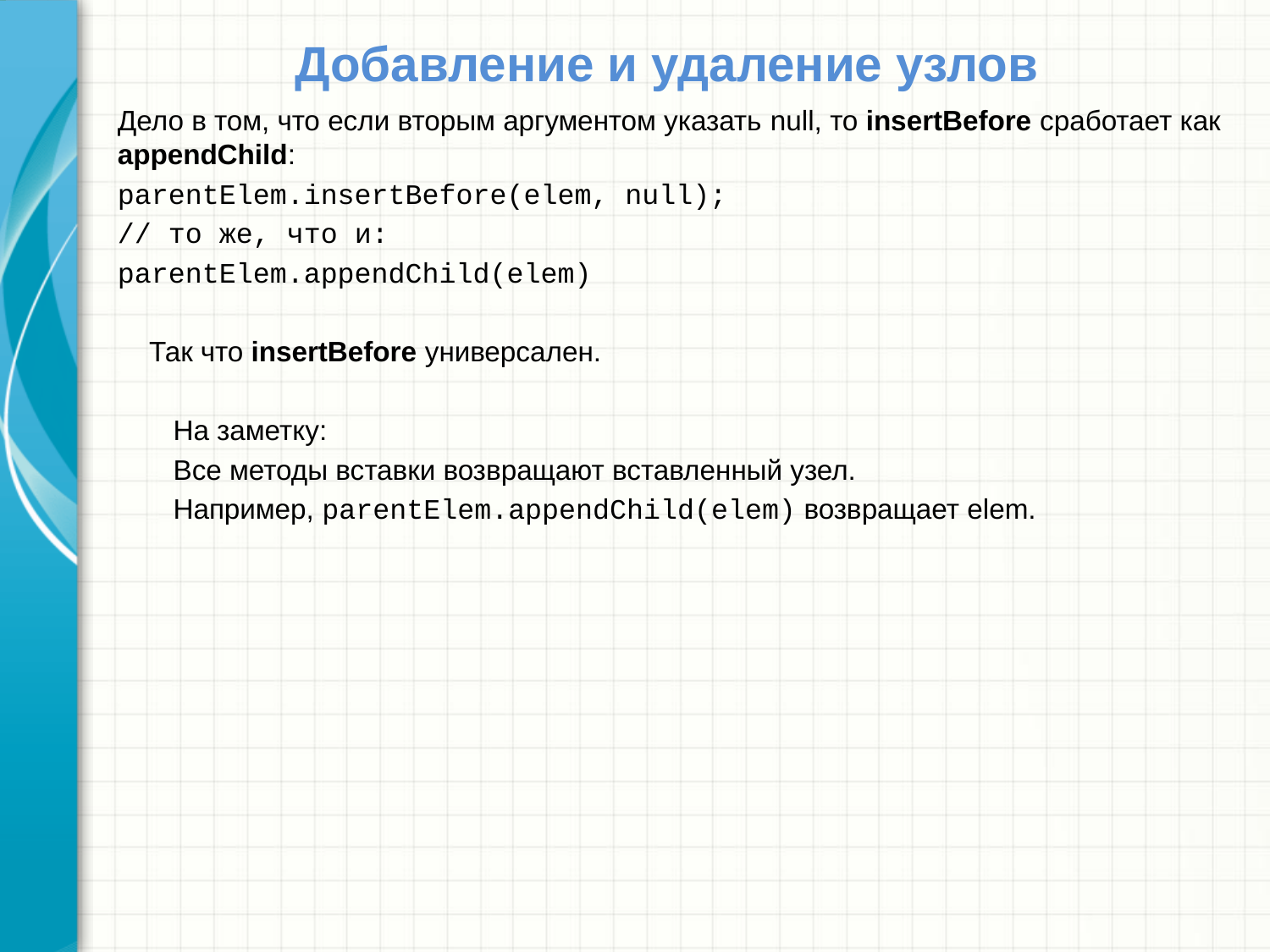

# Добавление и удаление узлов
Дело в том, что если вторым аргументом указать null, то insertBefore сработает как appendChild:
parentElem.insertBefore(elem, null);
// то же, что и:
parentElem.appendChild(elem)

    Так что insertBefore универсален.

На заметку:
Все методы вставки возвращают вставленный узел.
Например, parentElem.appendChild(elem) возвращает elem.